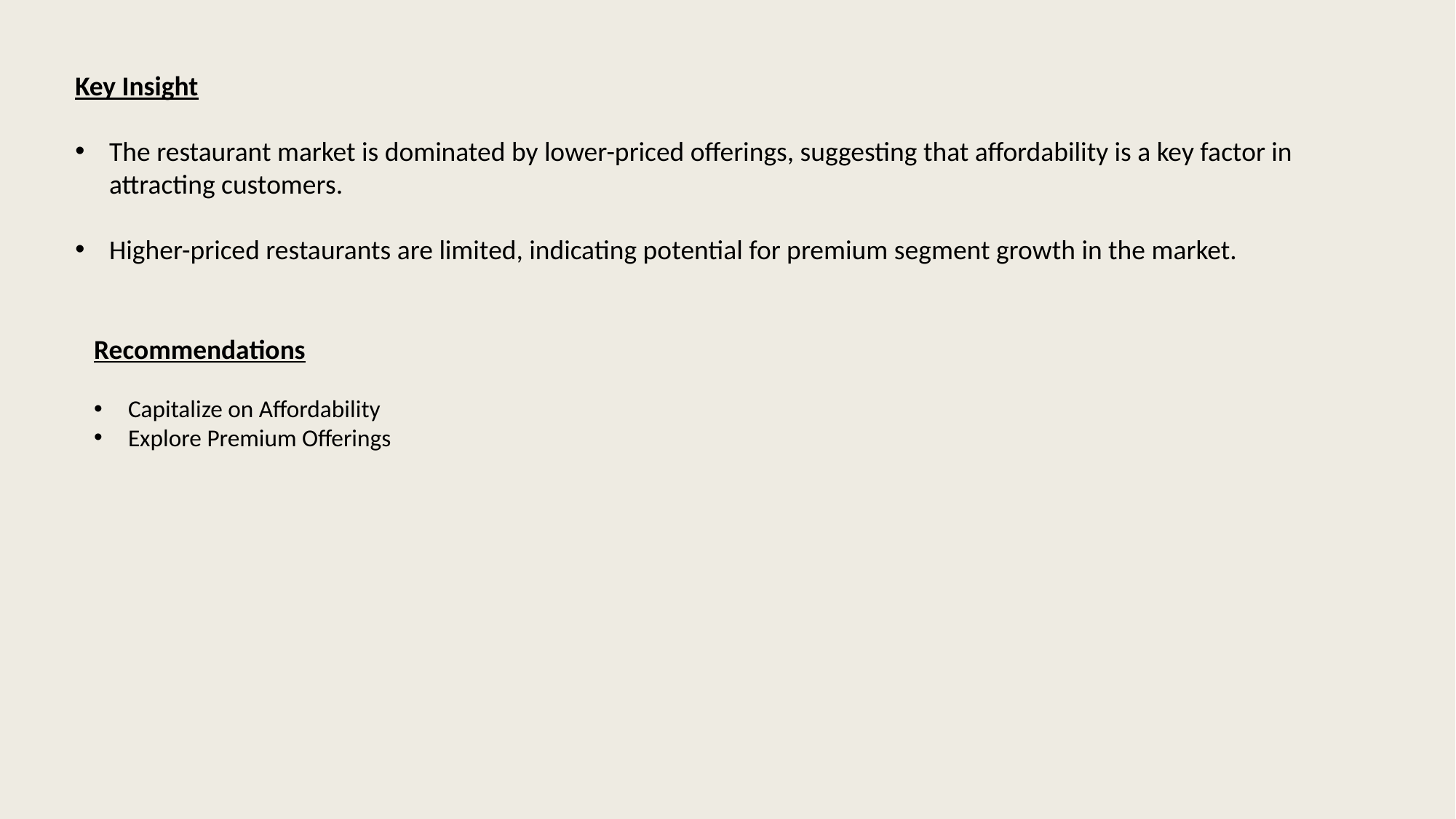

Key Insight

The restaurant market is dominated by lower-priced offerings, suggesting that affordability is a key factor in attracting customers.

Higher-priced restaurants are limited, indicating potential for premium segment growth in the market.

Recommendations

Capitalize on Affordability
Explore Premium Offerings